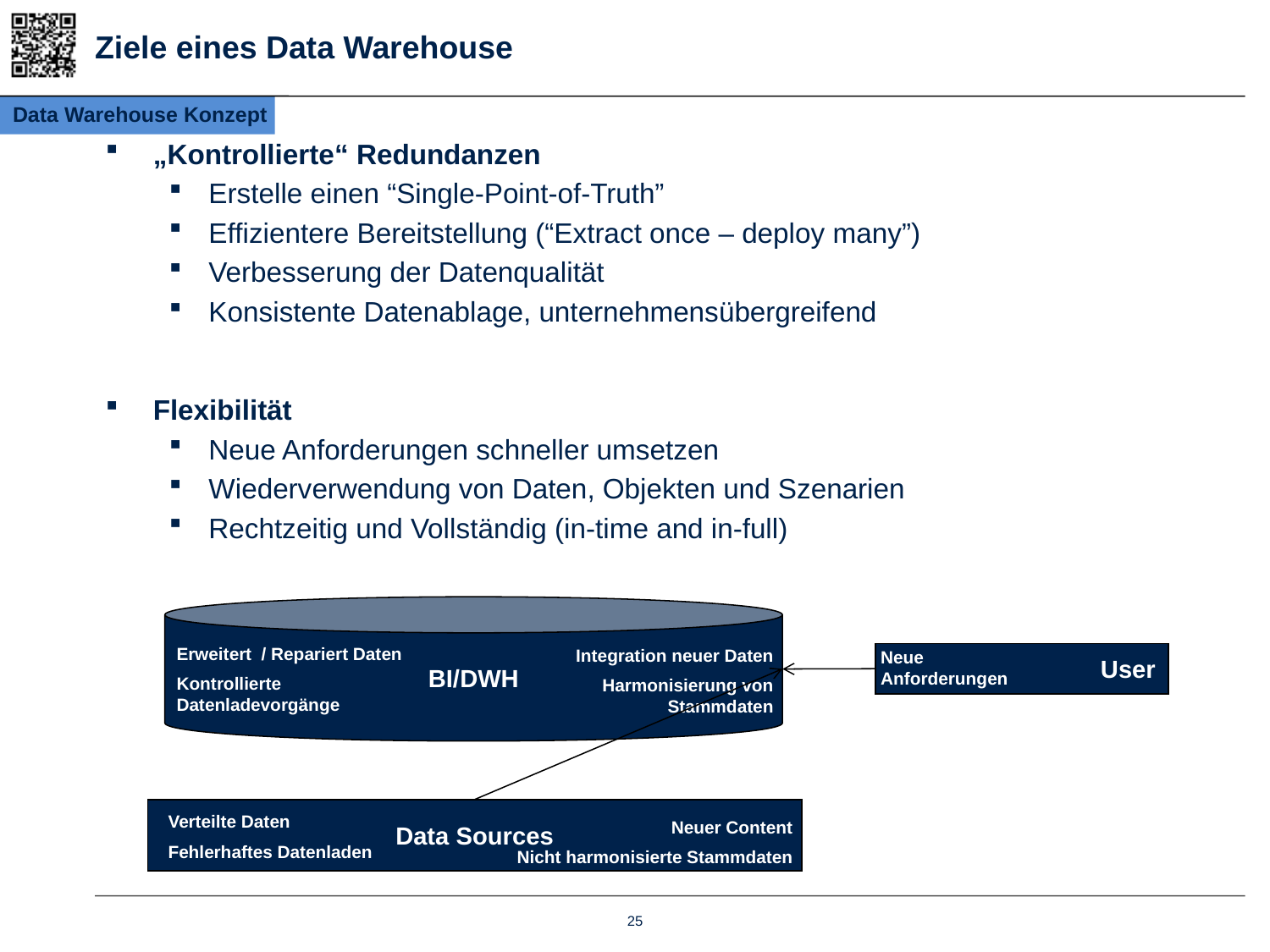

Ziele eines Data Warehouse
Data Warehouse Konzept
„Kontrollierte“ Redundanzen
Erstelle einen “Single-Point-of-Truth”
Effizientere Bereitstellung (“Extract once – deploy many”)
Verbesserung der Datenqualität
Konsistente Datenablage, unternehmensübergreifend

Flexibilität
Neue Anforderungen schneller umsetzen
Wiederverwendung von Daten, Objekten und Szenarien
Rechtzeitig und Vollständig (in-time and in-full)
BI/DWH
Erweitert  / Repariert Daten
Kontrollierte Datenladevorgänge
Integration neuer Daten
Harmonisierung von Stammdaten
Neue
Anforderungen
User
Data Sources
Verteilte Daten
Fehlerhaftes Datenladen
Neuer Content
Nicht harmonisierte Stammdaten